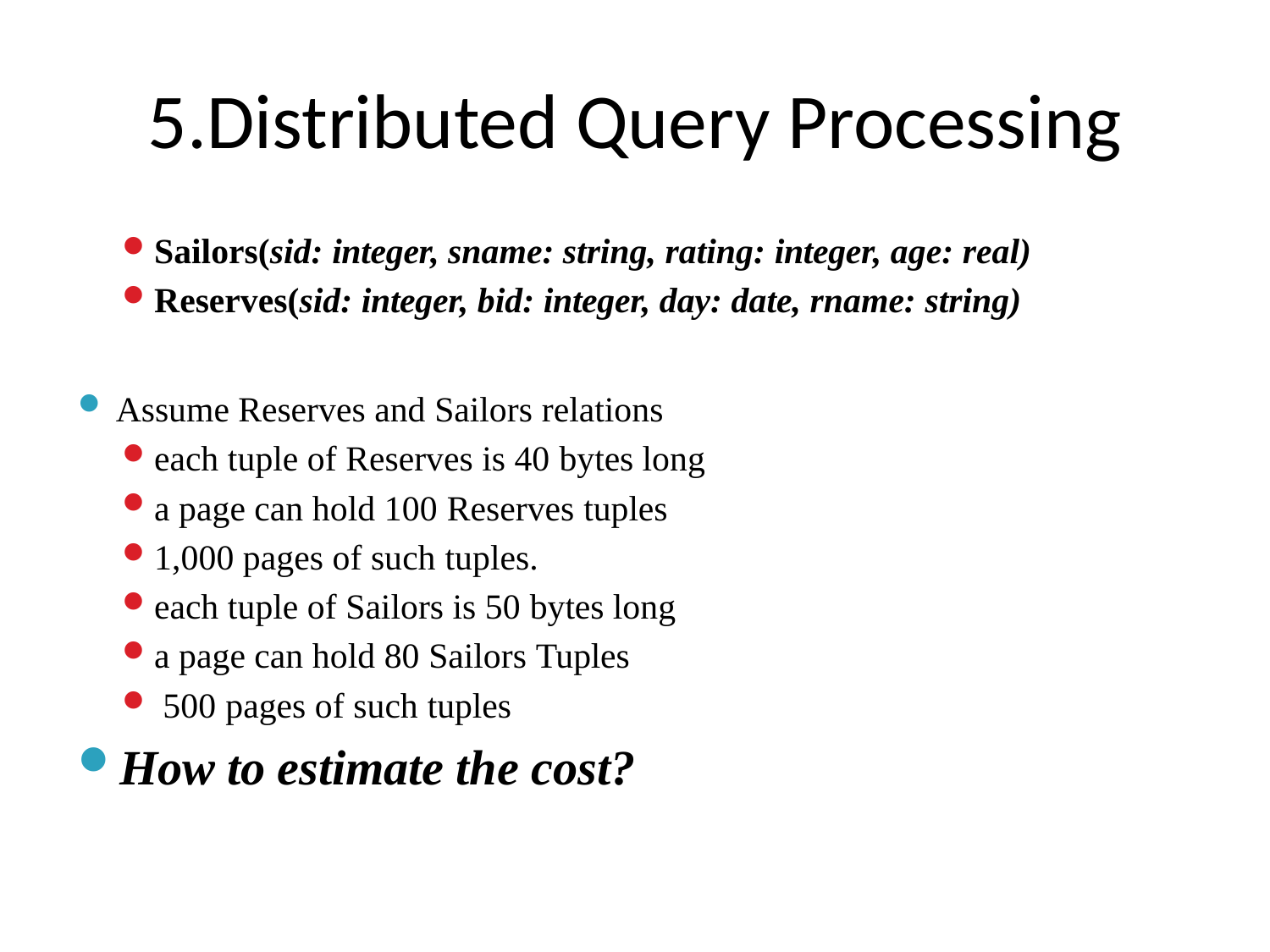

# 5.Distributed Query Processing
Sailors(sid: integer, sname: string, rating: integer, age: real)
Reserves(sid: integer, bid: integer, day: date, rname: string)

Assume Reserves and Sailors relations
each tuple of Reserves is 40 bytes long
a page can hold 100 Reserves tuples
1,000 pages of such tuples.
each tuple of Sailors is 50 bytes long
a page can hold 80 Sailors Tuples
500 pages of such tuples
How to estimate the cost?